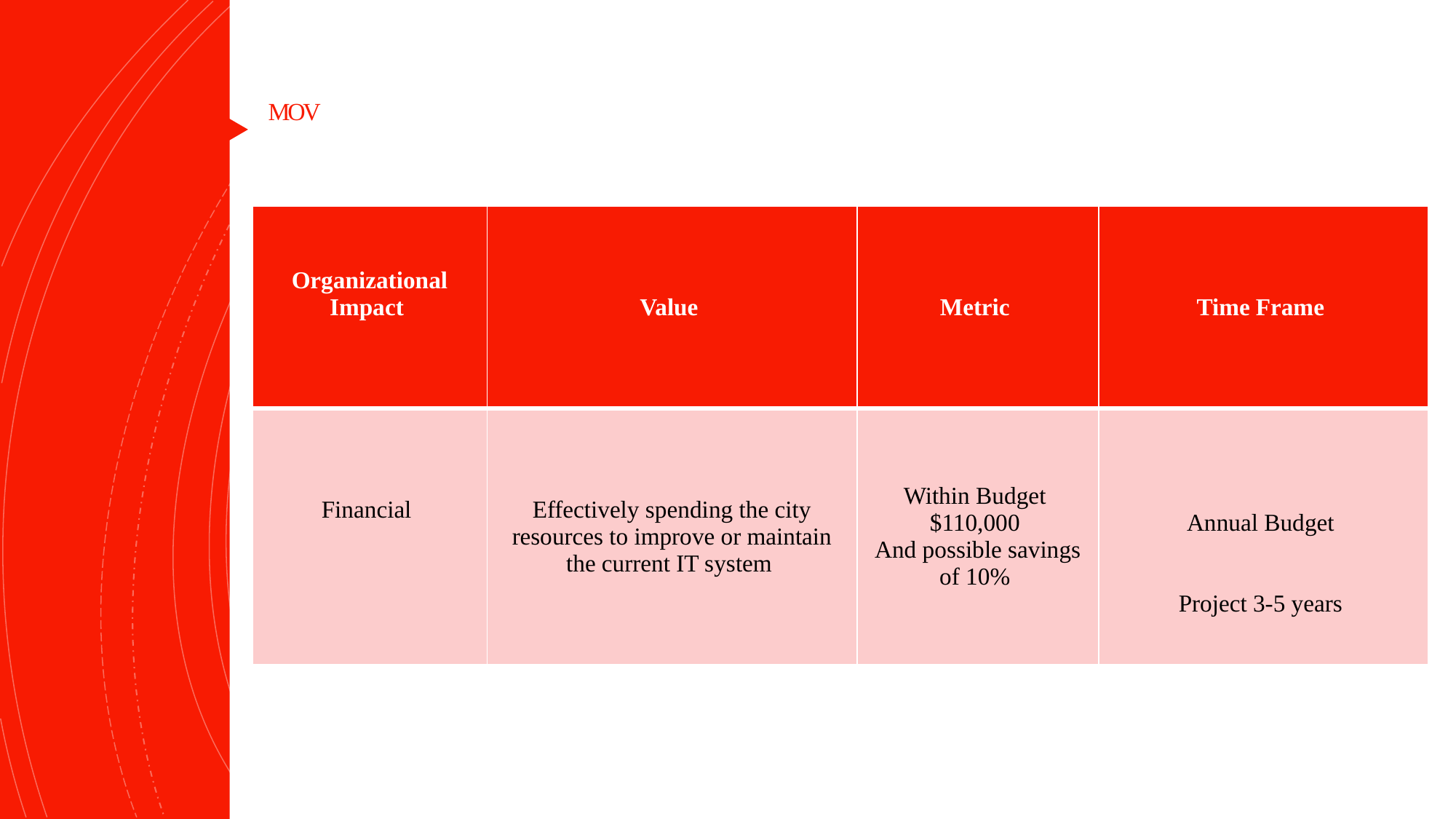

# MOV

| ​ Organizational Impact ​  ​  ​ | Value ​ | Metric ​ | Time Frame ​ |
| --- | --- | --- | --- |
| Financial | Effectively spending the city resources to improve or maintain the current IT system | Within Budget  $110,000  And possible savings of 10% | Annual Budget  Project 3-5 years |